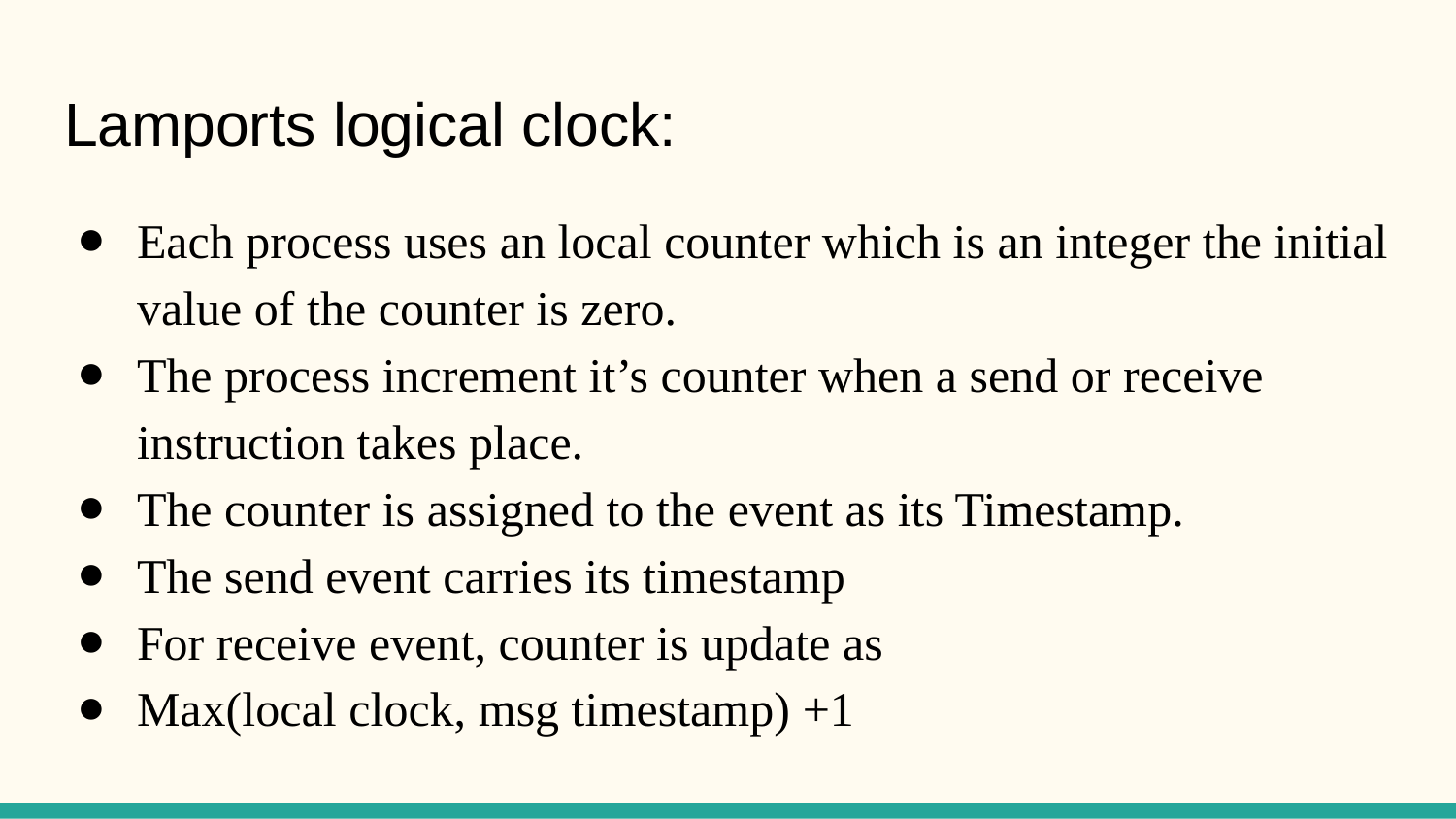

# Lamports logical clock:
Each process uses an local counter which is an integer the initial value of the counter is zero.
The process increment it’s counter when a send or receive instruction takes place.
The counter is assigned to the event as its Timestamp.
The send event carries its timestamp
For receive event, counter is update as
Max(local clock, msg timestamp) +1